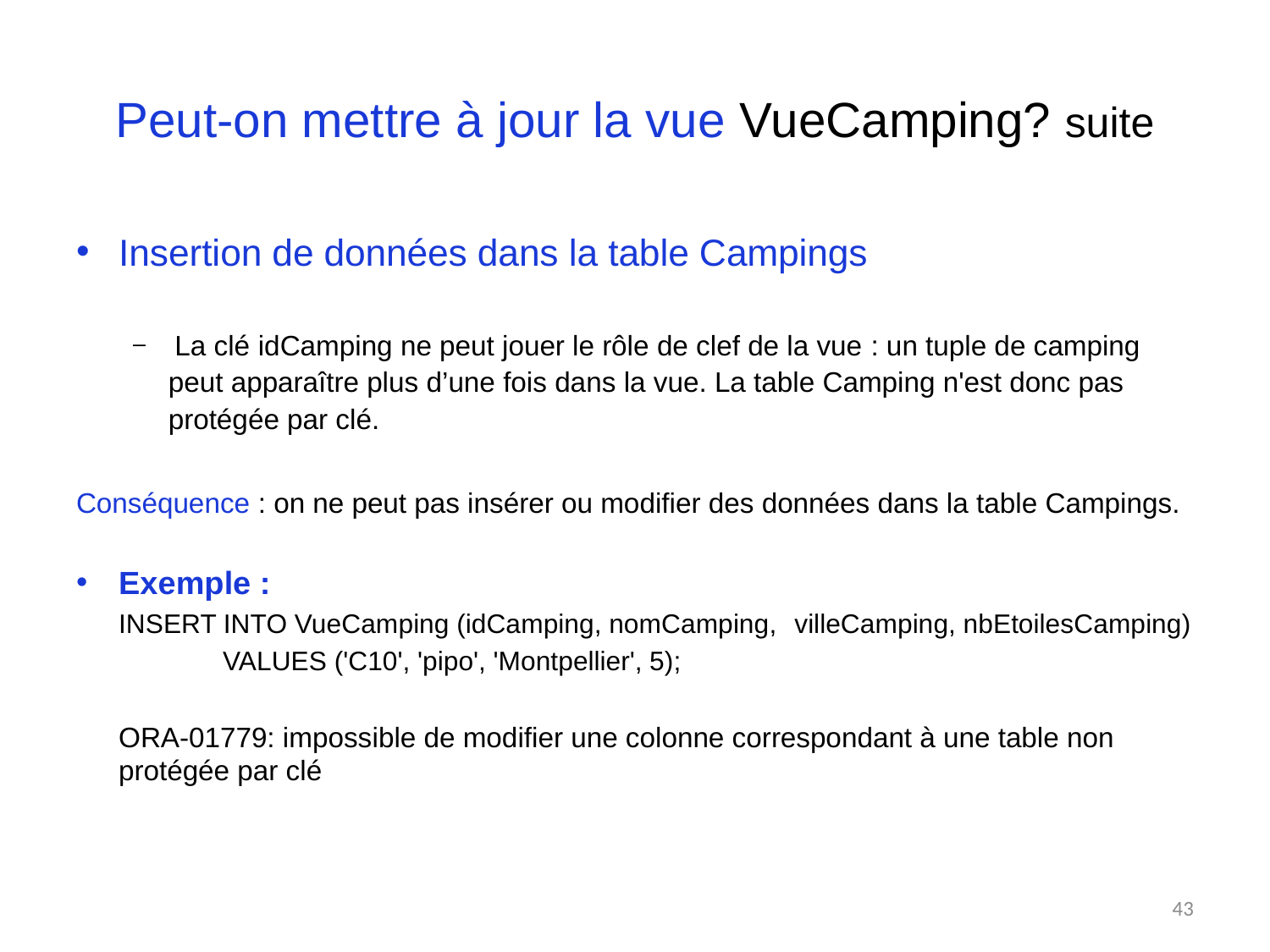

# Peut-on mettre à jour la vue VueCamping? suite
Insertion de données dans la table Campings

 La clé idCamping ne peut jouer le rôle de clef de la vue : un tuple de camping peut apparaître plus d’une fois dans la vue. La table Camping n'est donc pas protégée par clé.

Conséquence : on ne peut pas insérer ou modifier des données dans la table Campings.

Exemple :
	INSERT INTO VueCamping (idCamping, nomCamping, 					villeCamping, nbEtoilesCamping)
           			 VALUES ('C10', 'pipo', 'Montpellier', 5);

	ORA-01779: impossible de modifier une colonne correspondant à une table non protégée par clé

43